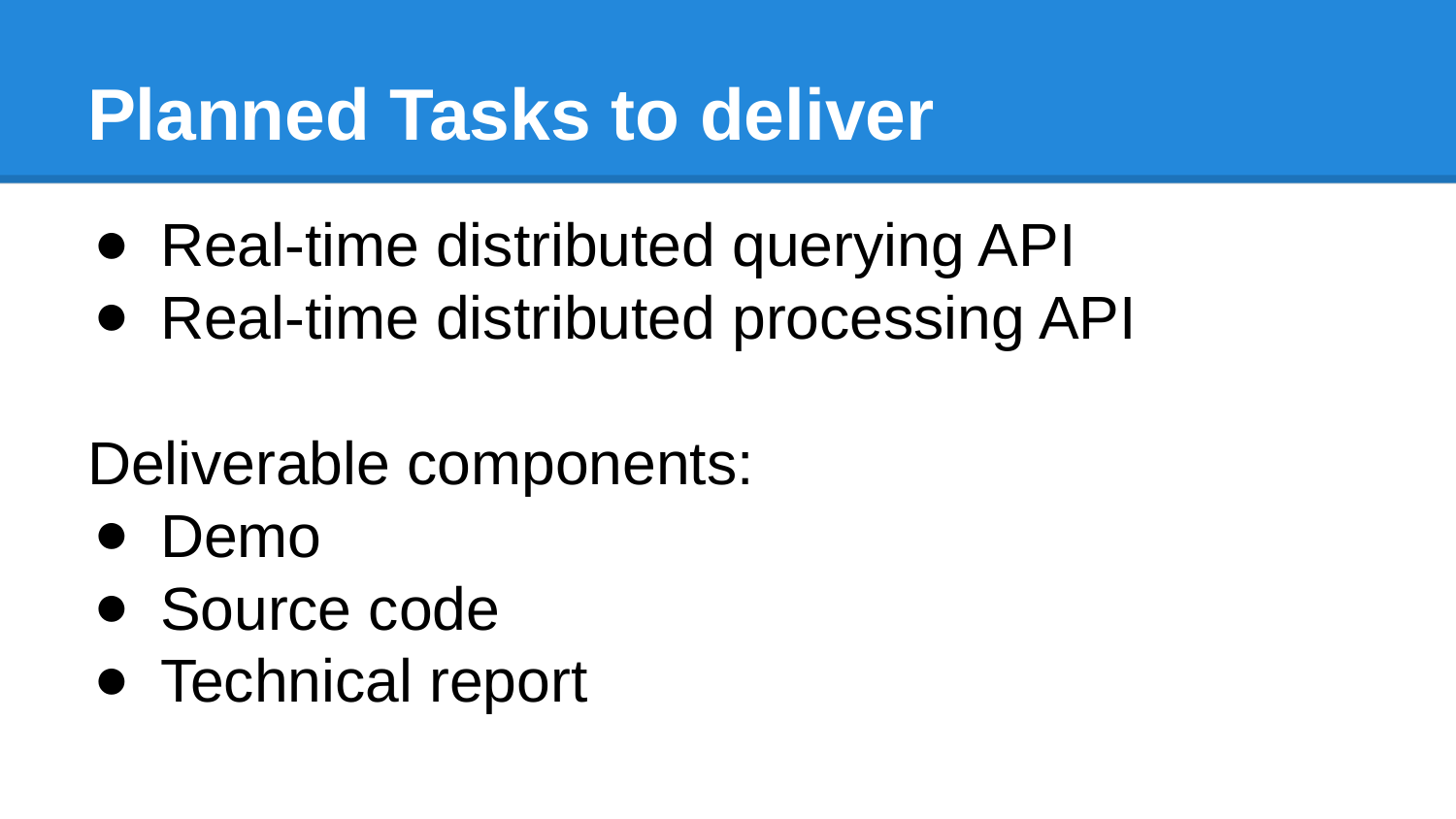

# Planned Tasks to deliver
Real-time distributed querying API
Real-time distributed processing API

Deliverable components:
Demo
Source code
Technical report